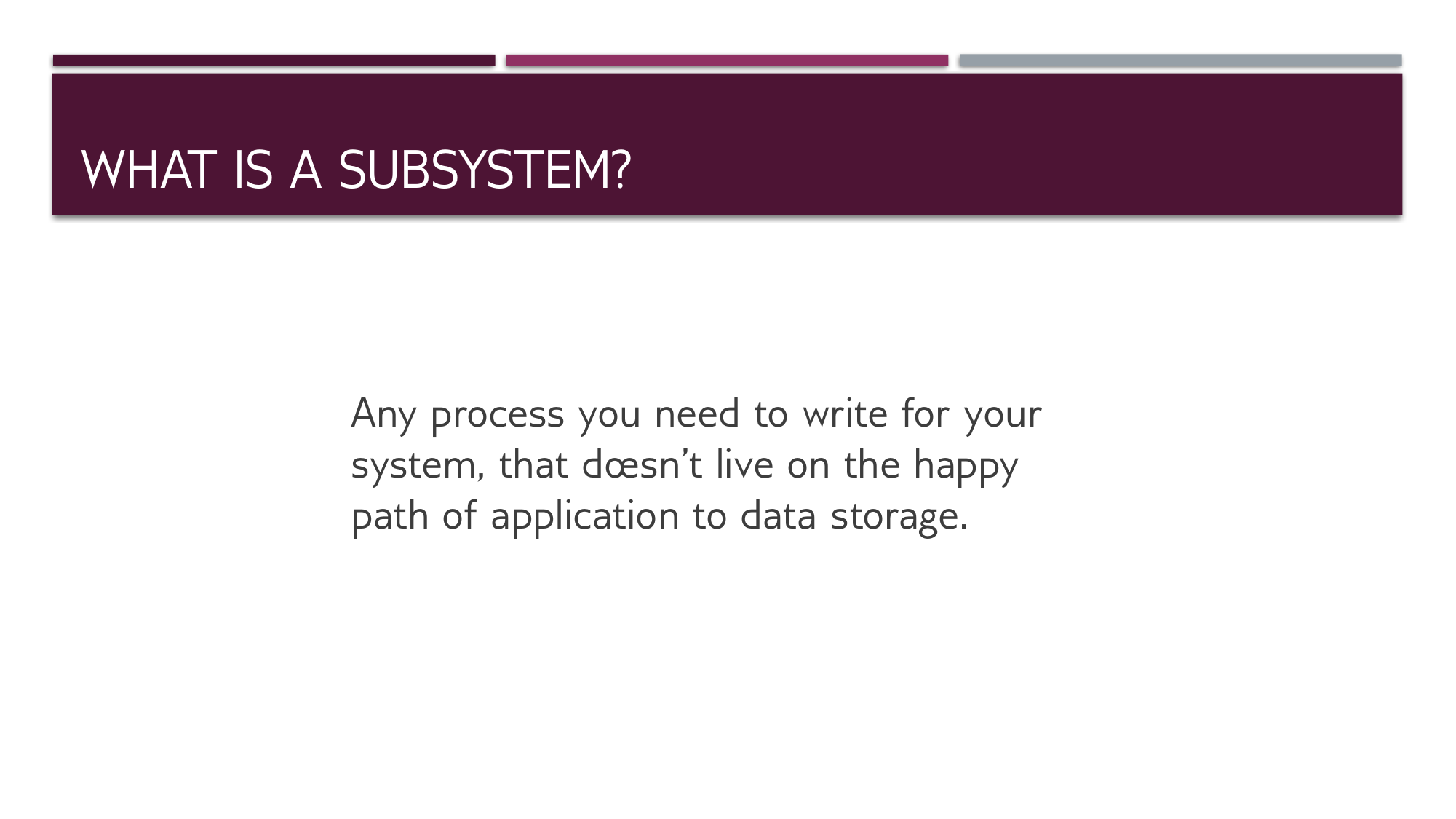

# What is a Subsystem?
Any process you need to write for your system, that doesn’t live on the happy path of application to data storage.